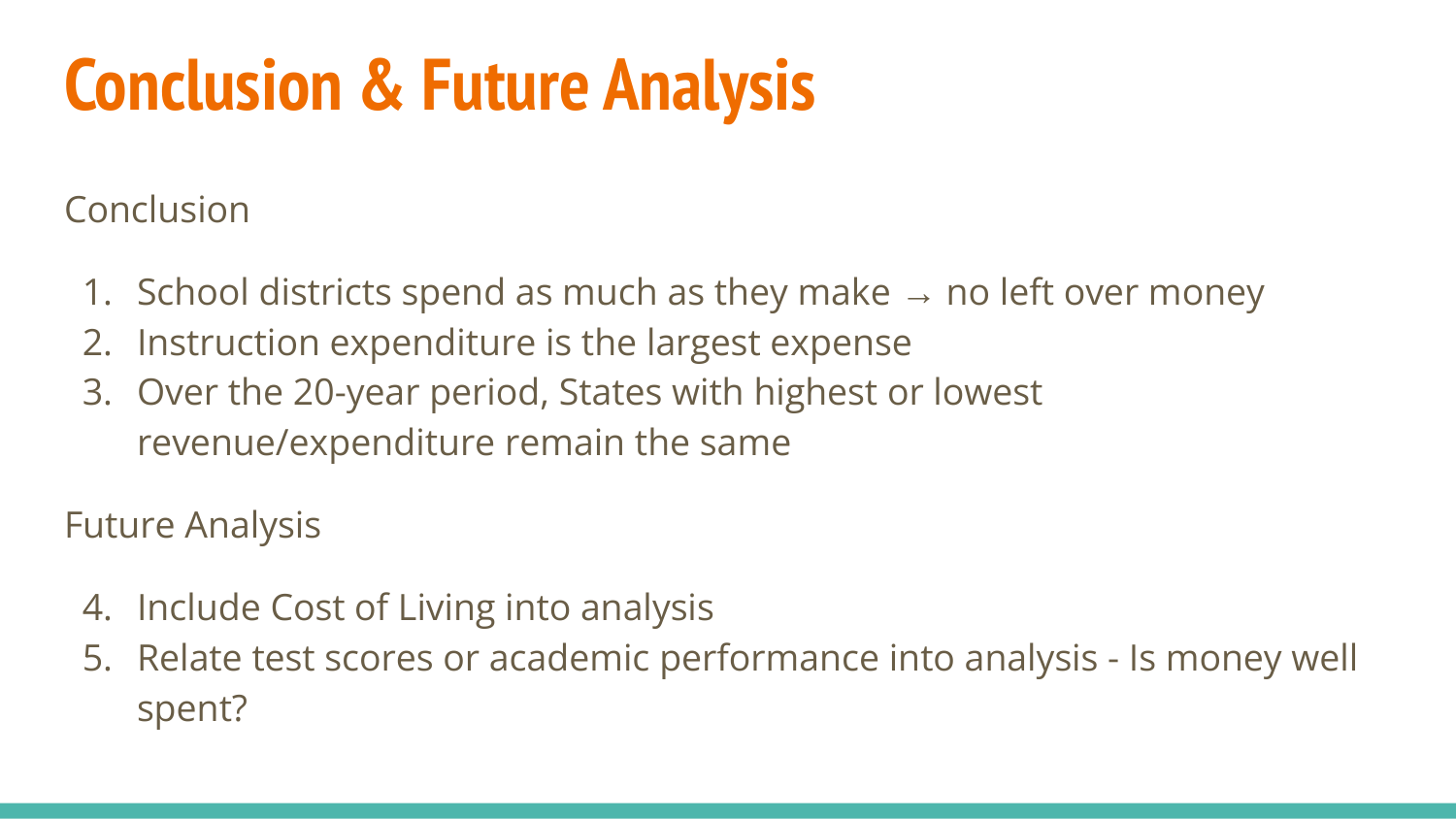

# Conclusion & Future Analysis
Conclusion
School districts spend as much as they make → no left over money
Instruction expenditure is the largest expense
Over the 20-year period, States with highest or lowest revenue/expenditure remain the same
Future Analysis
Include Cost of Living into analysis
Relate test scores or academic performance into analysis - Is money well spent?